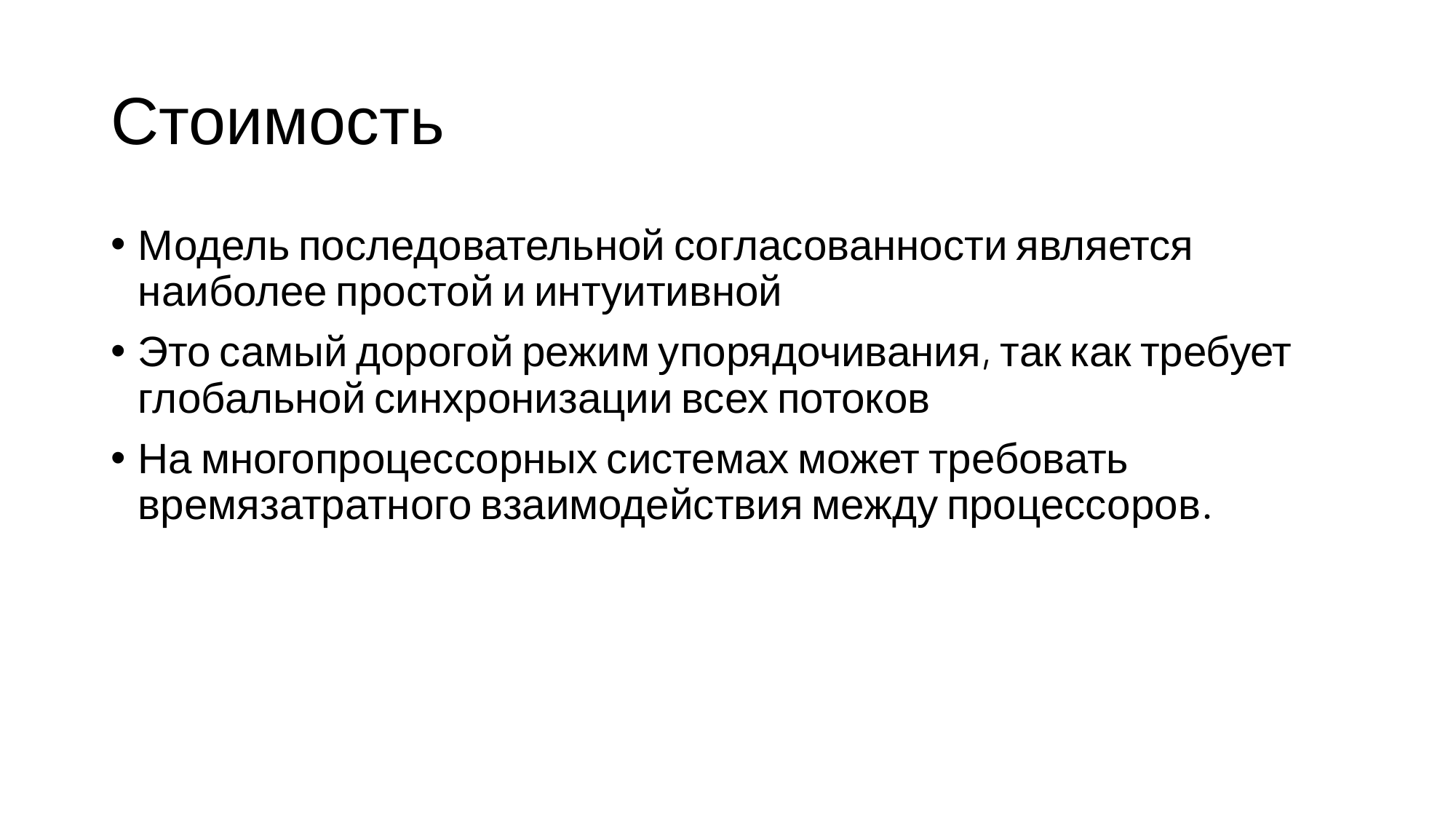

# Стоимость
Модель последовательной согласованности является наиболее простой и интуитивной
Это самый дорогой режим упорядочивания, так как требует глобальной синхронизации всех потоков
На многопроцессорных системах может требовать времязатратного взаимодействия между процессоров.